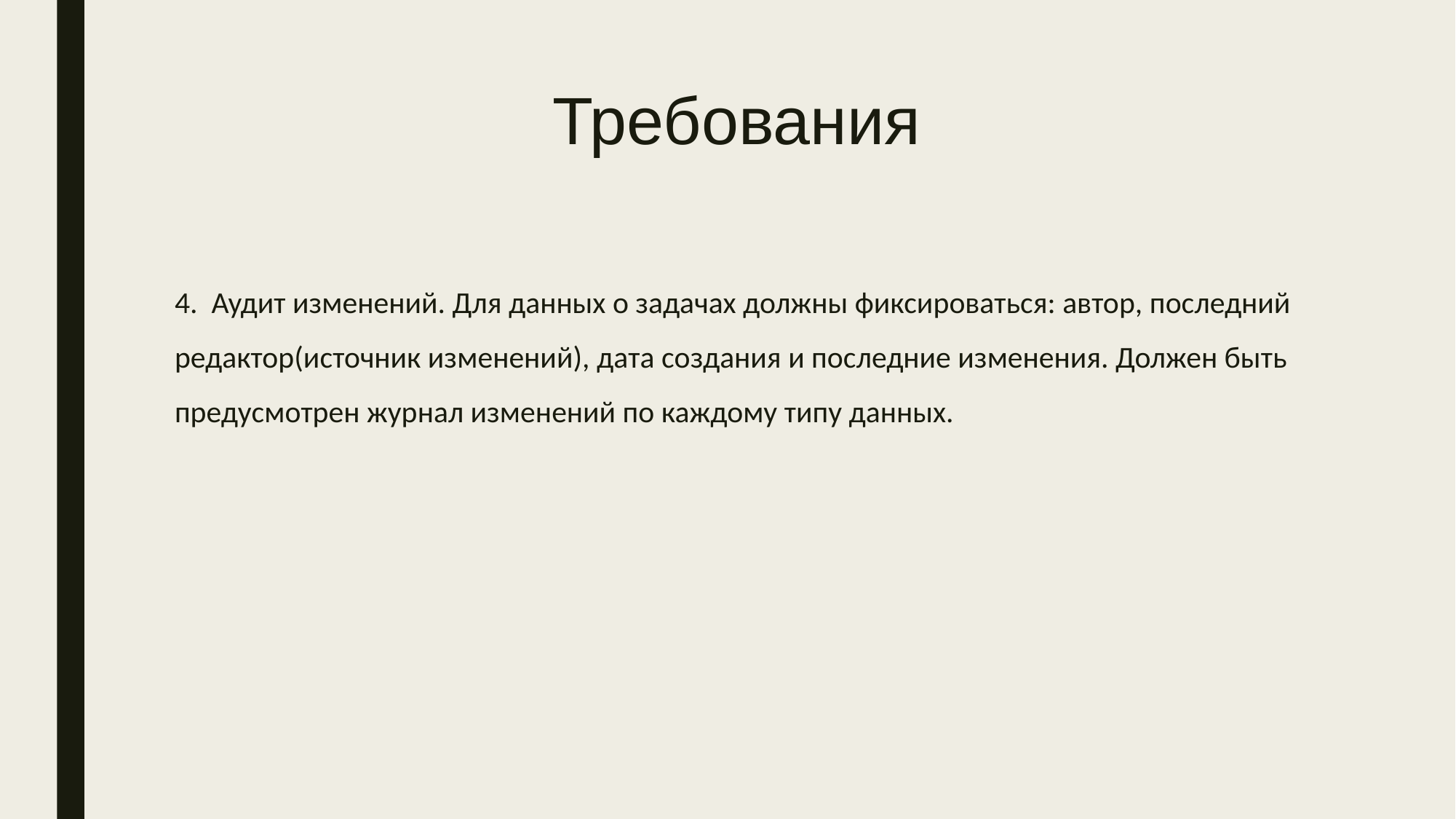

# Требования
4.  Аудит изменений. Для данных о задачах должны фиксироваться: автор, последний редактор(источник изменений), дата создания и последние изменения. Должен быть предусмотрен журнал изменений по каждому типу данных.